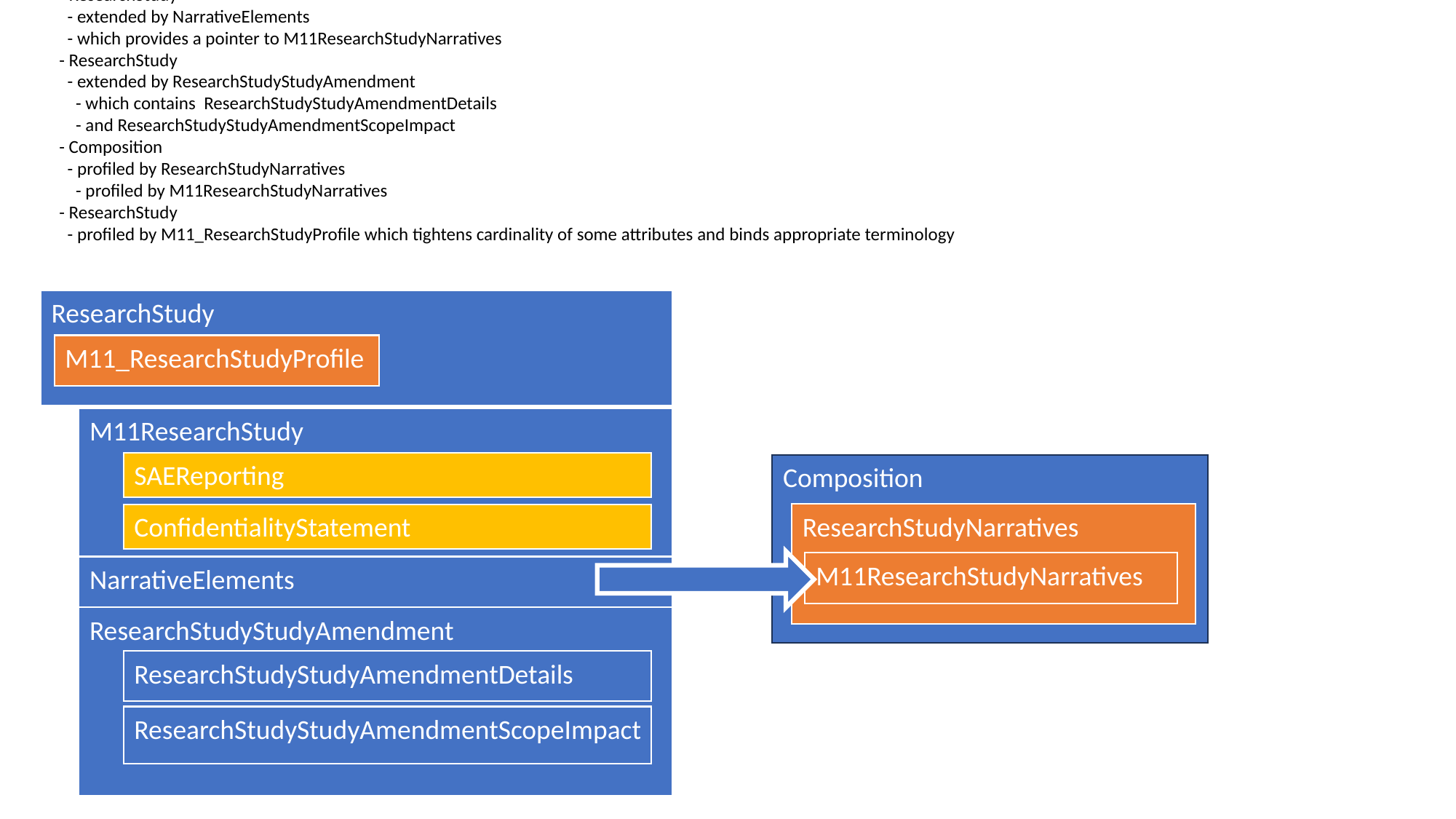

- ResearchStudy
  - extended by M11ResearchStudy

- ResearchStudy
  - extended by NarrativeElements
  - which provides a pointer to M11ResearchStudyNarratives
- ResearchStudy
  - extended by ResearchStudyStudyAmendment
    - which contains  ResearchStudyStudyAmendmentDetails
    - and ResearchStudyStudyAmendmentScopeImpact
- Composition
  - profiled by ResearchStudyNarratives
    - profiled by M11ResearchStudyNarratives
- ResearchStudy
  - profiled by M11_ResearchStudyProfile which tightens cardinality of some attributes and binds appropriate terminology
ResearchStudy
M11_ResearchStudyProfile
M11ResearchStudy
SAEReporting
Composition
ResearchStudyNarratives
ConfidentialityStatement

M11ResearchStudyNarratives
NarrativeElements
ResearchStudyStudyAmendment

ResearchStudyStudyAmendmentDetails

ResearchStudyStudyAmendmentScopeImpact